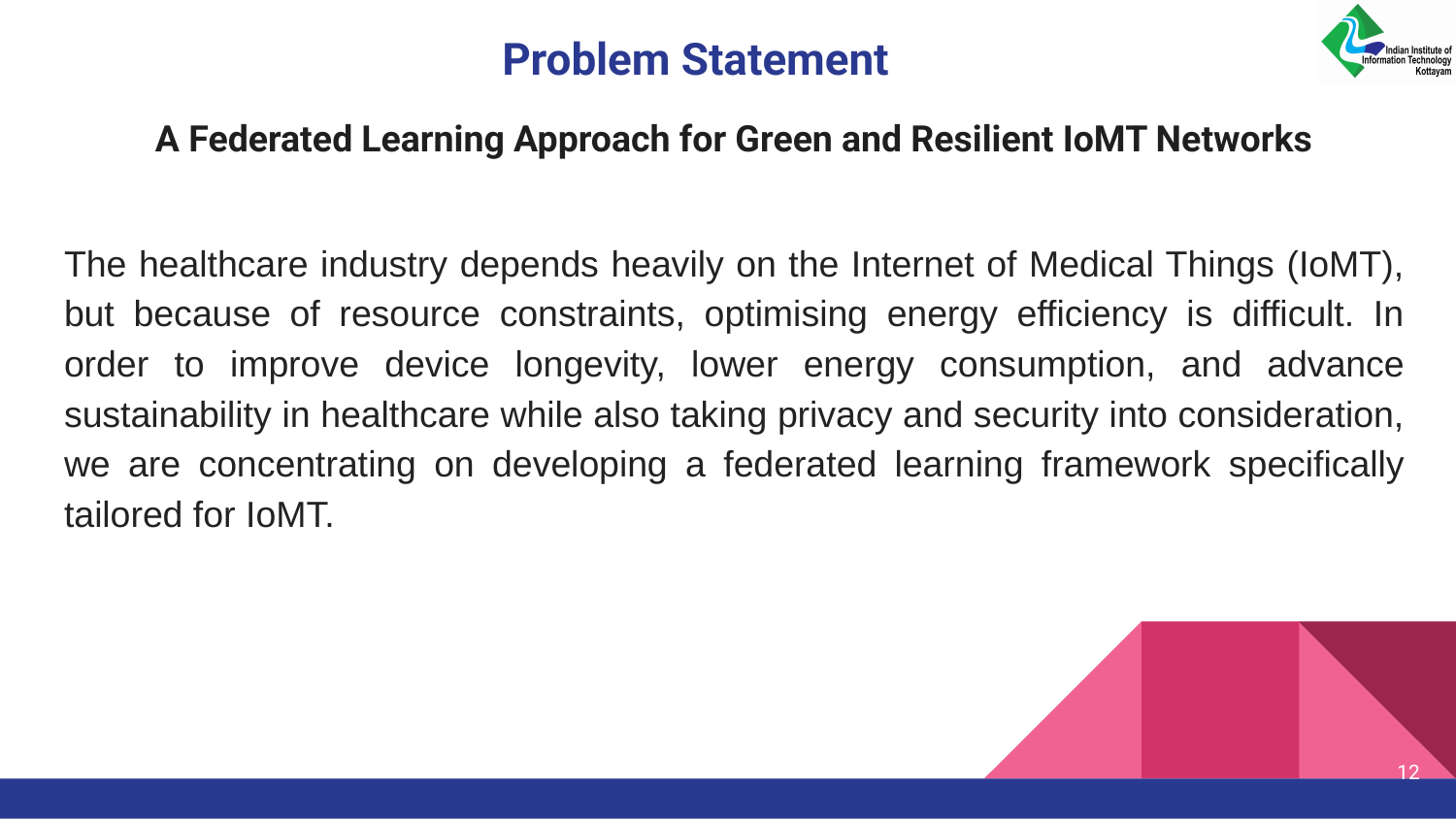

# Problem Statement
A Federated Learning Approach for Green and Resilient IoMT Networks

The healthcare industry depends heavily on the Internet of Medical Things (IoMT), but because of resource constraints, optimising energy efficiency is difficult. In order to improve device longevity, lower energy consumption, and advance sustainability in healthcare while also taking privacy and security into consideration, we are concentrating on developing a federated learning framework specifically tailored for IoMT.

12